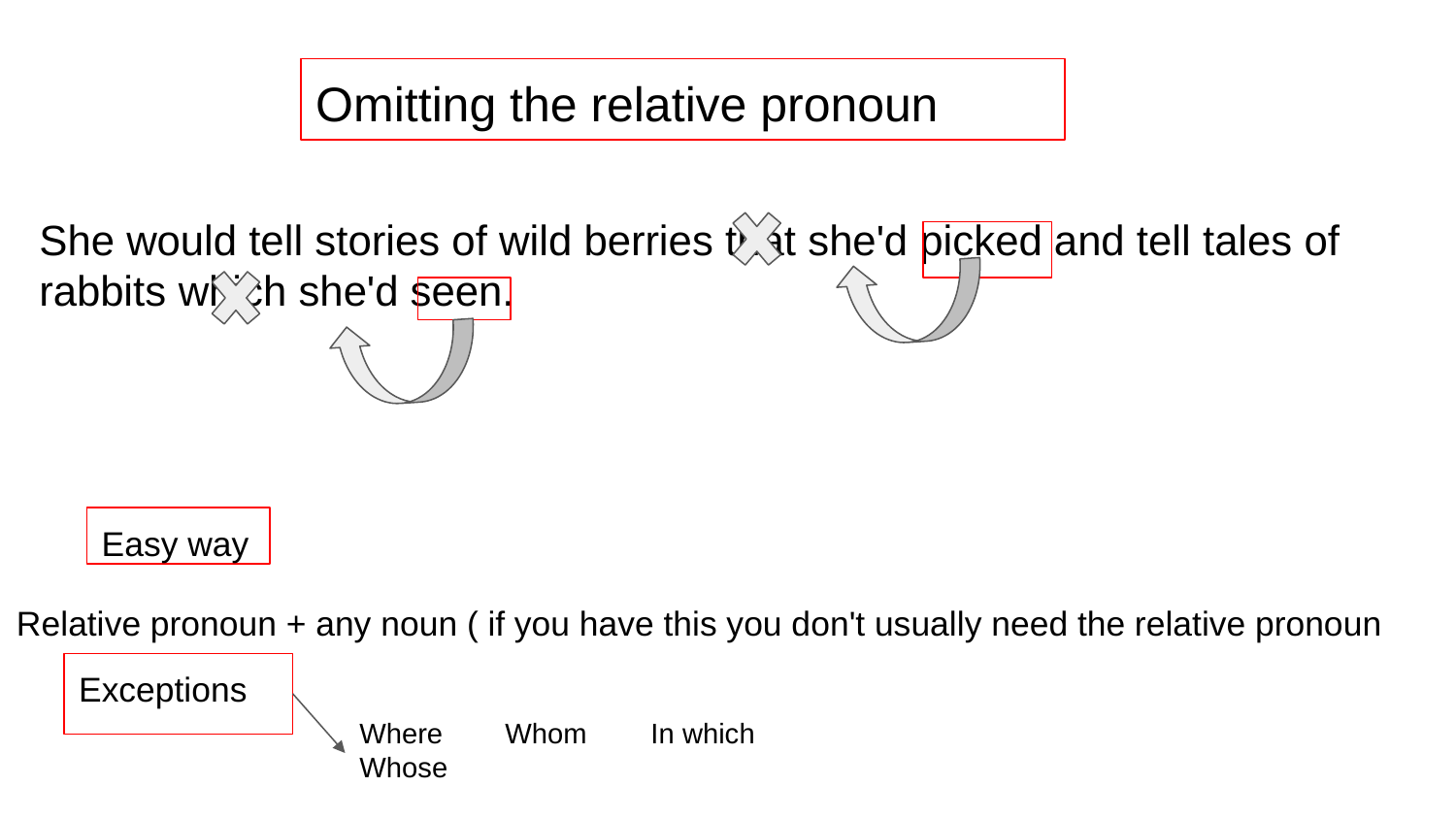

Omitting the relative pronoun
She would tell stories of wild berries that she'd picked and tell tales of rabbits which she'd seen.

Easy way
Relative pronoun + any noun ( if you have this you don't usually need the relative pronoun
Exceptions
Where 	Whom	In which	Whose